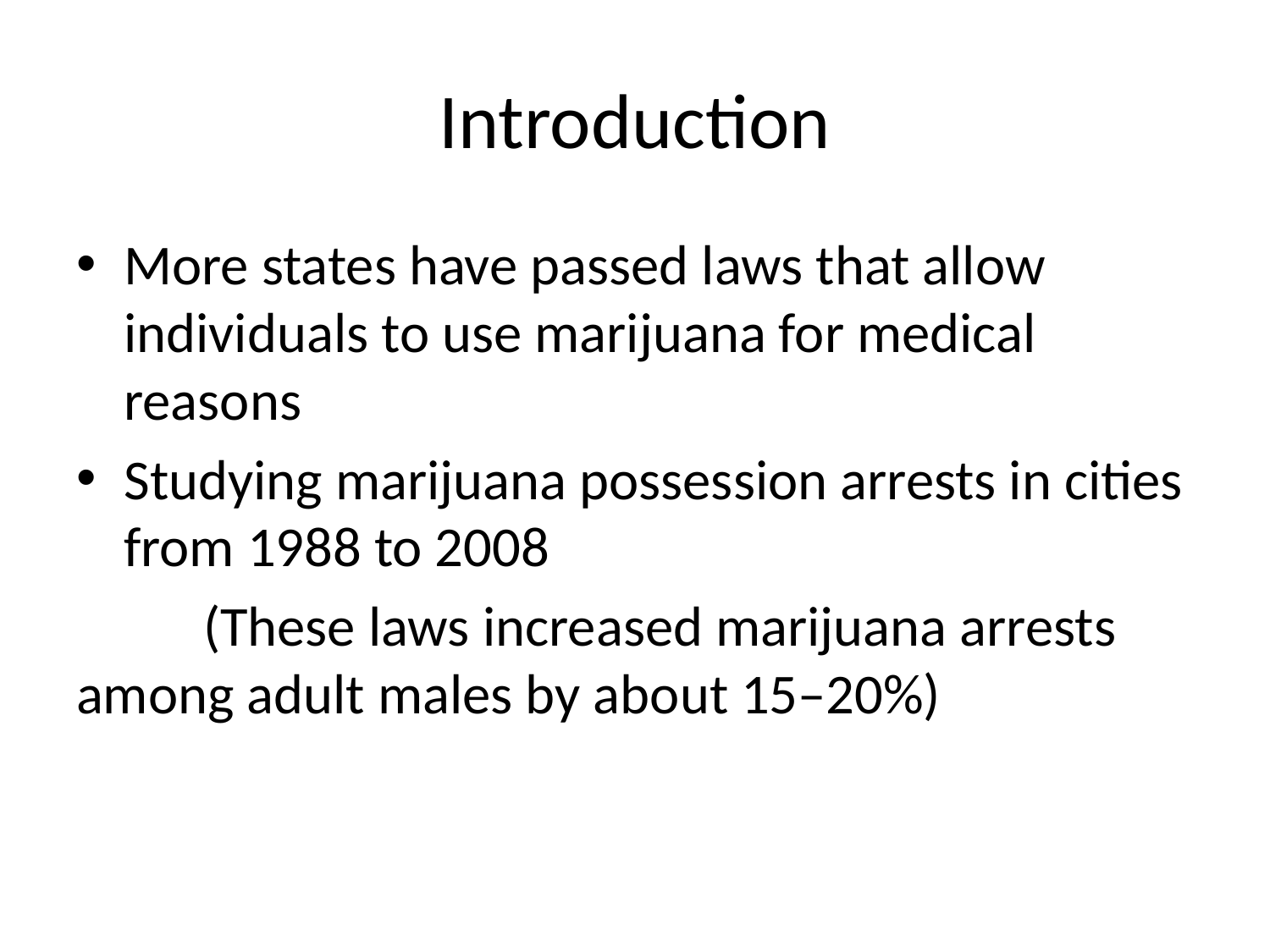

# Introduction
More states have passed laws that allow individuals to use marijuana for medical reasons
Studying marijuana possession arrests in cities from 1988 to 2008
	(These laws increased marijuana arrests among adult males by about 15–20%)